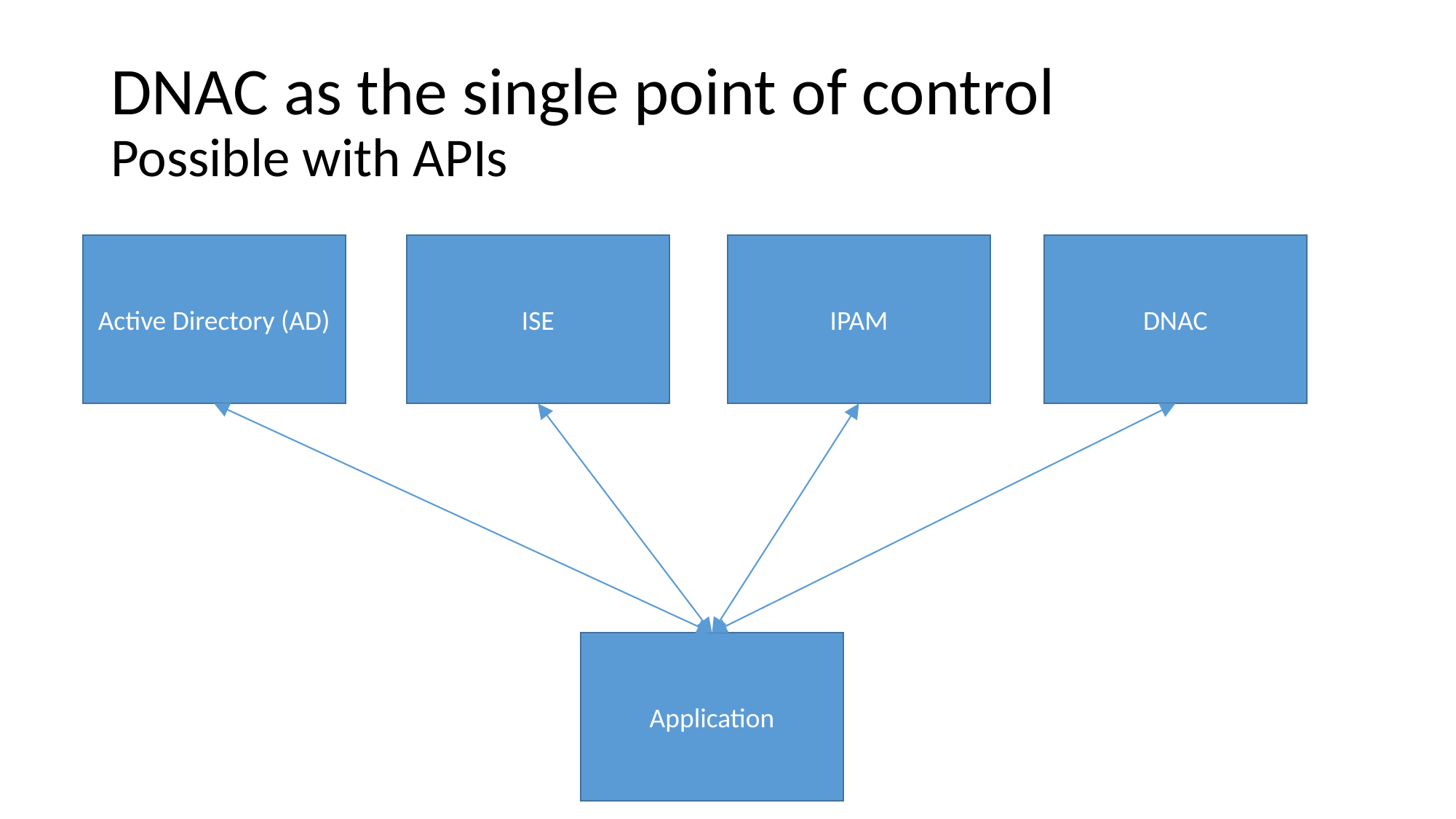

# DNAC as the single point of control Possible with APIs
Active Directory (AD)
ISE
IPAM
DNAC
Application